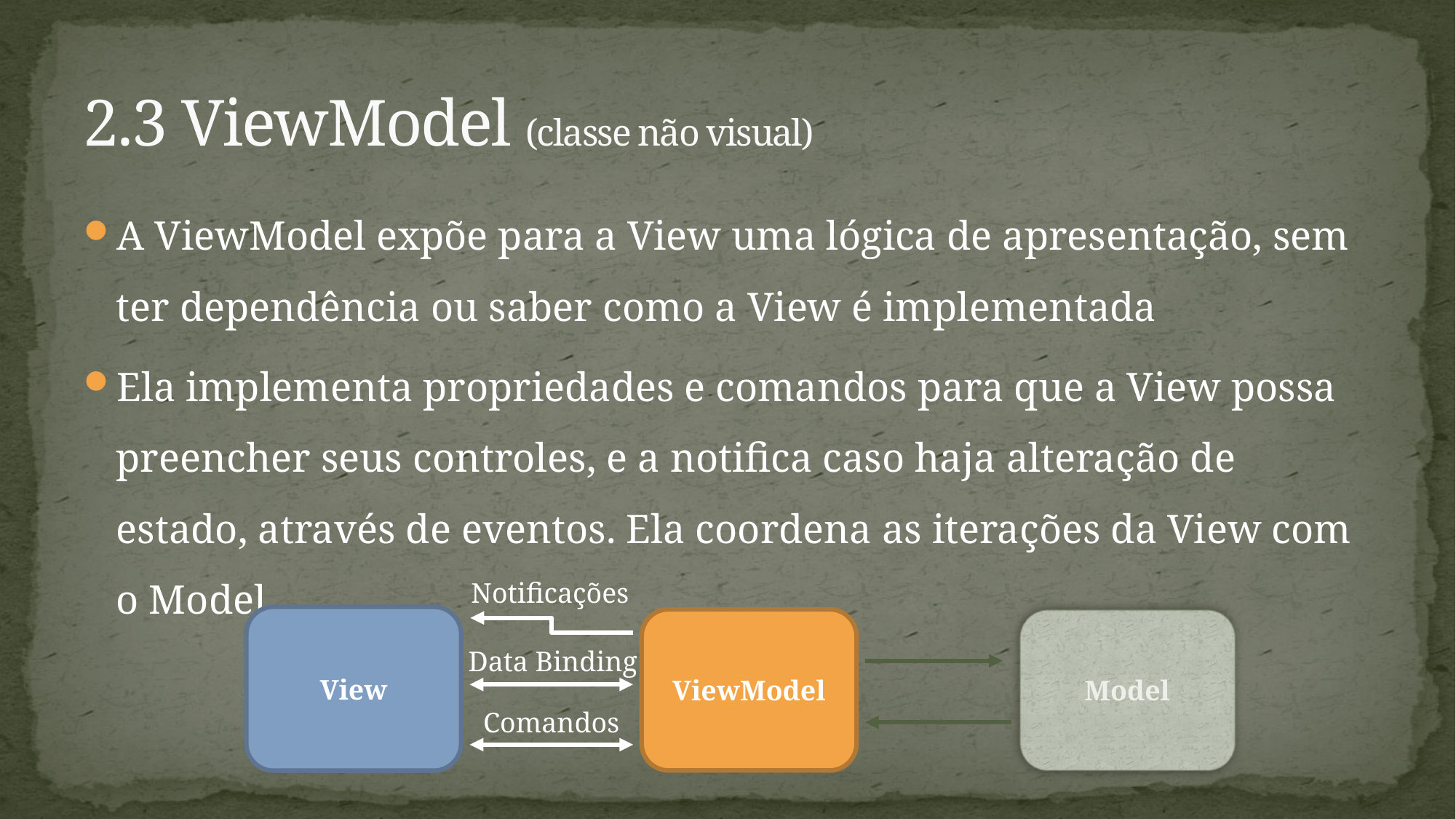

# 2.3 ViewModel (classe não visual)
A ViewModel expõe para a View uma lógica de apresentação, sem ter dependência ou saber como a View é implementada
Ela implementa propriedades e comandos para que a View possa preencher seus controles, e a notifica caso haja alteração de estado, através de eventos. Ela coordena as iterações da View com o Model
Notificações
View
ViewModel
Model
Data Binding
Comandos